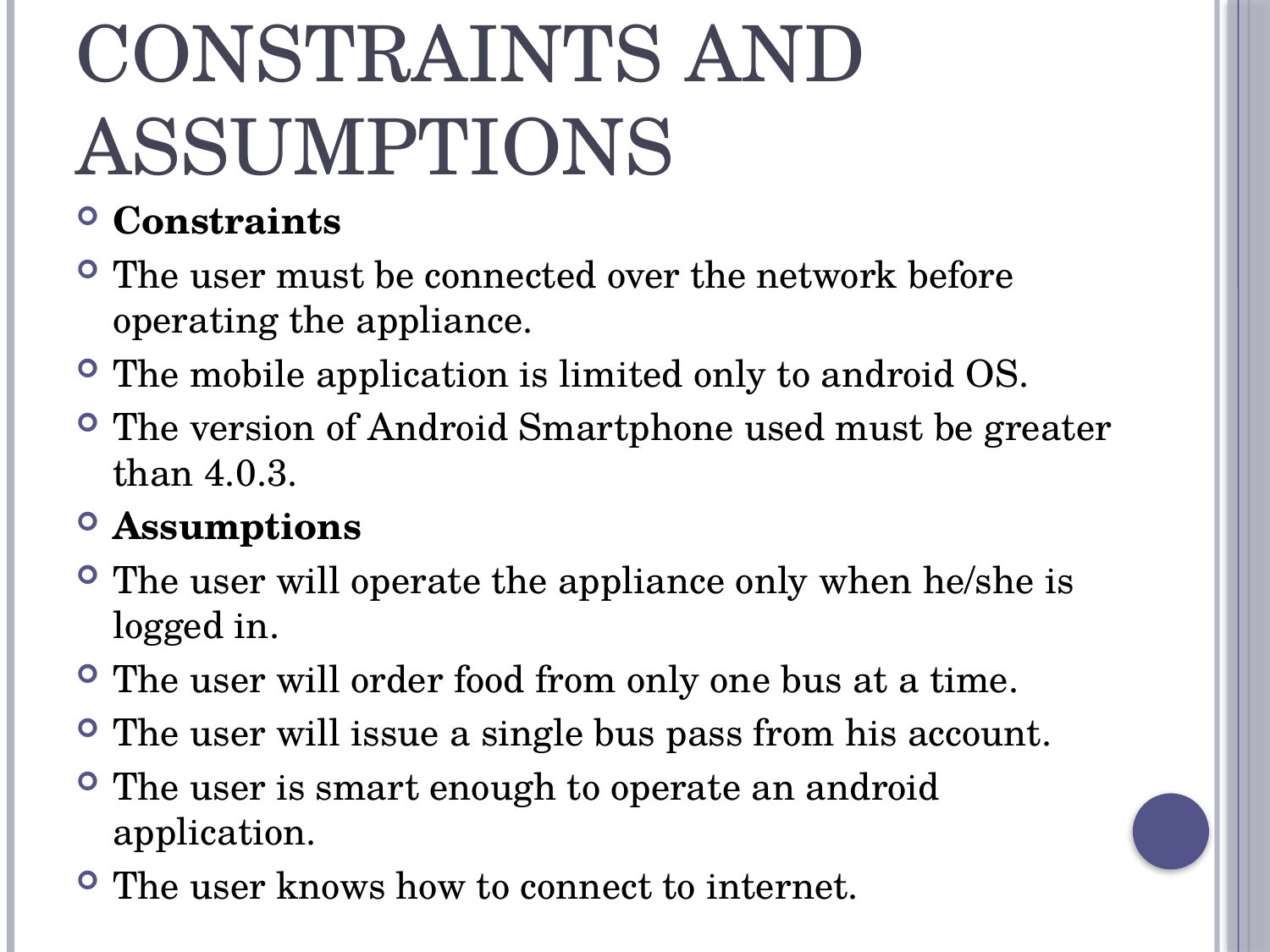

# CONSTRAINTS AND ASSUMPTIONS
Constraints
The user must be connected over the network before operating the appliance.
The mobile application is limited only to android OS.
The version of Android Smartphone used must be greater than 4.0.3.
Assumptions
The user will operate the appliance only when he/she is logged in.
The user will order food from only one bus at a time.
The user will issue a single bus pass from his account.
The user is smart enough to operate an android application.
The user knows how to connect to internet.